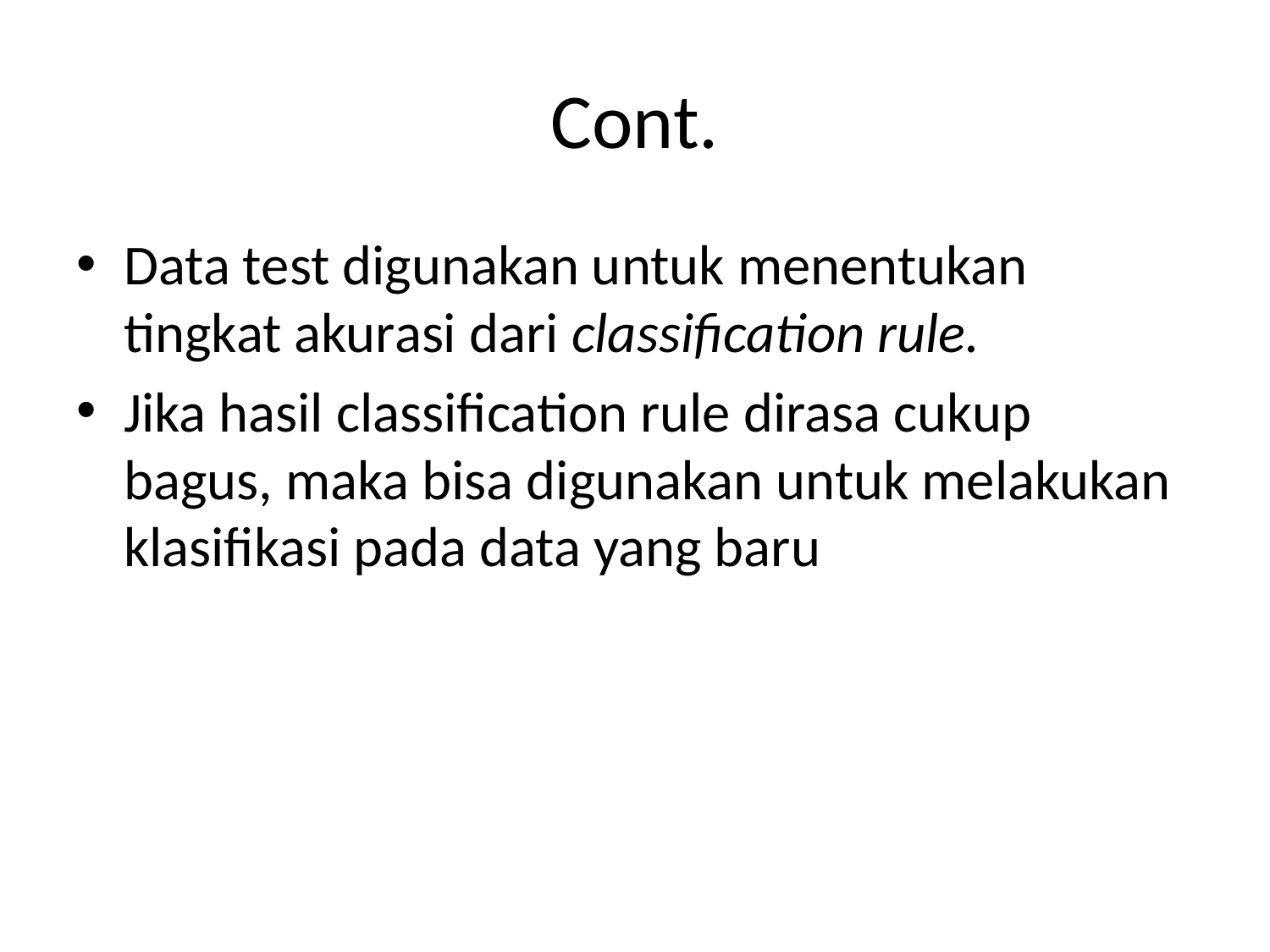

# Cont.
Data test digunakan untuk menentukan tingkat akurasi dari classification rule.
Jika hasil classification rule dirasa cukup bagus, maka bisa digunakan untuk melakukan klasifikasi pada data yang baru